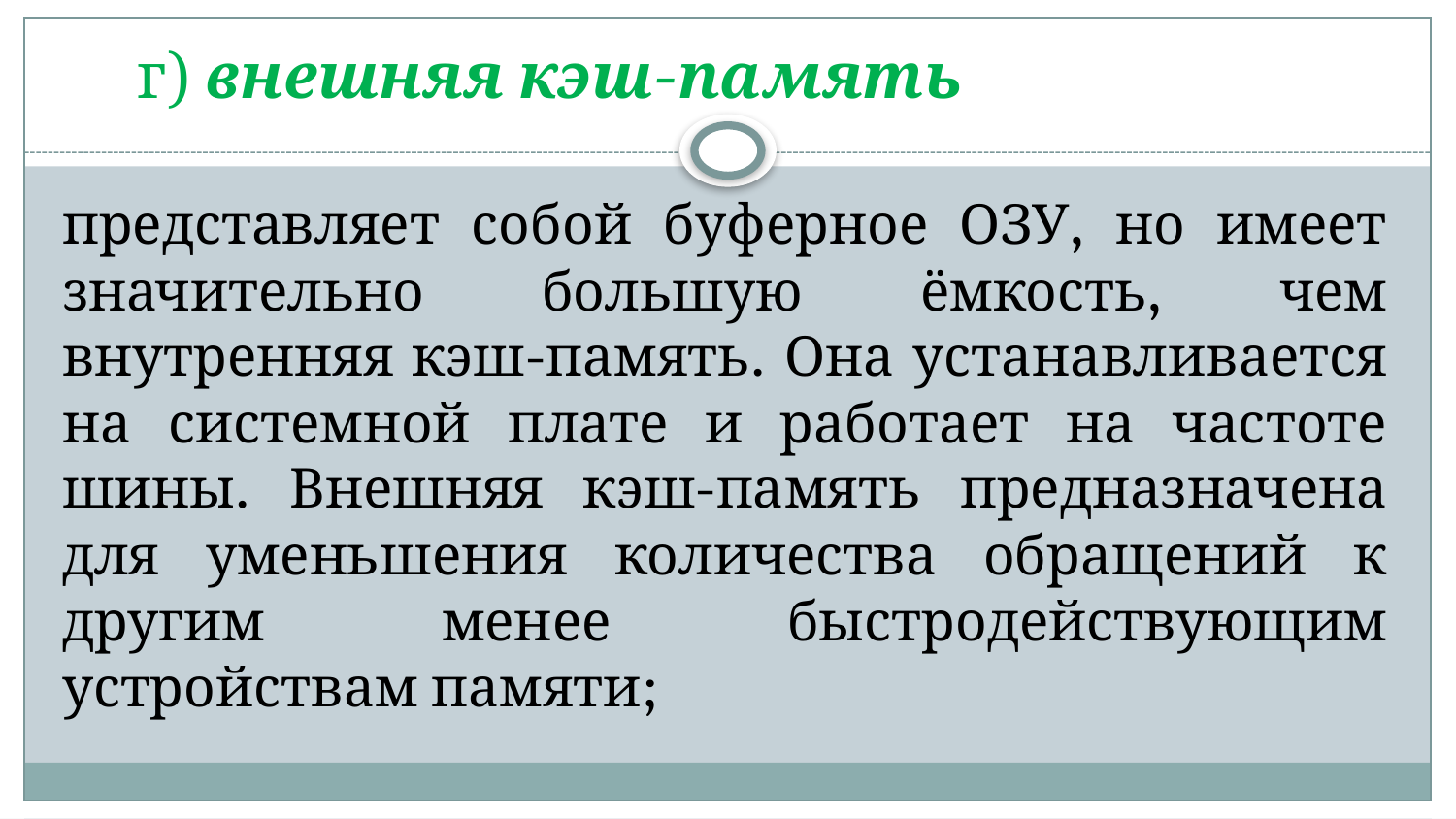

# г) внешняя кэш-память
представляет собой буферное ОЗУ, но имеет значительно большую ёмкость, чем внутренняя кэш-память. Она устанавливается на системной плате и работает на частоте шины. Внешняя кэш-память предназначена для уменьшения количества обращений к другим менее быстродействующим устройствам памяти;